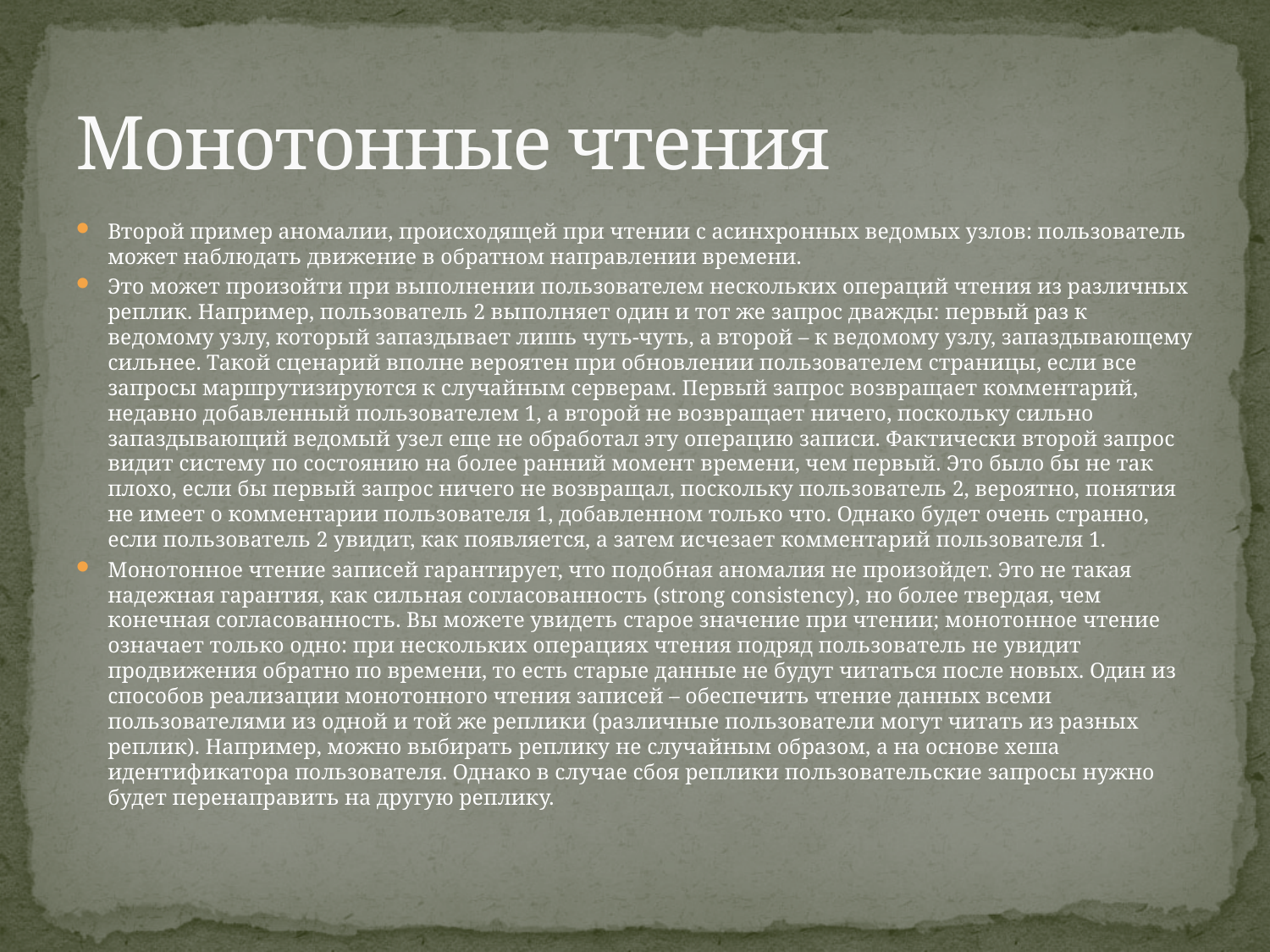

# Монотонные чтения
Второй пример аномалии, происходящей при чтении с асинхронных ведомых узлов: пользователь может наблюдать движение в обратном направлении времени.
Это может произойти при выполнении пользователем нескольких операций чтения из различных реплик. Например, пользователь 2 выполняет один и тот же запрос дважды: первый раз к ведомому узлу, который запаздывает лишь чуть-чуть, а второй – к ведомому узлу, запаздывающему сильнее. Такой сценарий вполне вероятен при обновлении пользователем страницы, если все запросы маршрутизируются к случайным серверам. Первый запрос возвращает комментарий, недавно добавленный пользователем 1, а второй не возвращает ничего, поскольку сильно запаздывающий ведомый узел еще не обработал эту операцию записи. Фактически второй запрос видит систему по состоянию на более ранний момент времени, чем первый. Это было бы не так плохо, если бы первый запрос ничего не возвращал, поскольку пользователь 2, вероятно, понятия не имеет о комментарии пользователя 1, добавленном только что. Однако будет очень странно, если пользователь 2 увидит, как появляется, а затем исчезает комментарий пользователя 1.
Монотонное чтение записей гарантирует, что подобная аномалия не произойдет. Это не такая надежная гарантия, как сильная согласованность (strong consistency), но более твердая, чем конечная согласованность. Вы можете увидеть старое значение при чтении; монотонное чтение означает только одно: при нескольких операциях чтения подряд пользователь не увидит продвижения обратно по времени, то есть старые данные не будут читаться после новых. Один из способов реализации монотонного чтения записей – обеспечить чтение данных всеми пользователями из одной и той же реплики (различные пользователи могут читать из разных реплик). Например, можно выбирать реплику не случайным образом, а на основе хеша идентификатора пользователя. Однако в случае сбоя реплики пользовательские запросы нужно будет перенаправить на другую реплику.